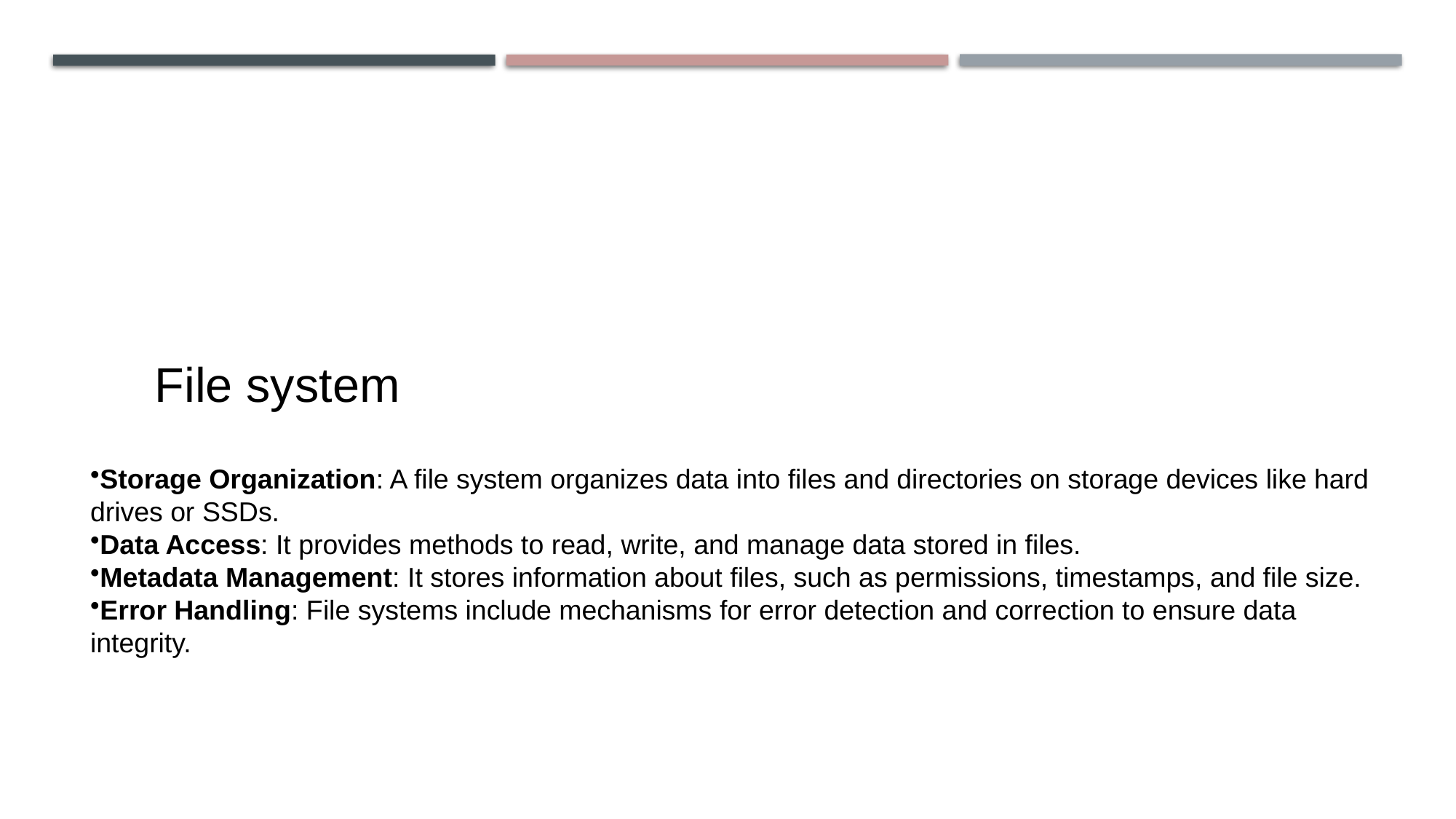

Storage Organization: A file system organizes data into files and directories on storage devices like hard drives or SSDs.
Data Access: It provides methods to read, write, and manage data stored in files.
Metadata Management: It stores information about files, such as permissions, timestamps, and file size.
Error Handling: File systems include mechanisms for error detection and correction to ensure data integrity.
File system